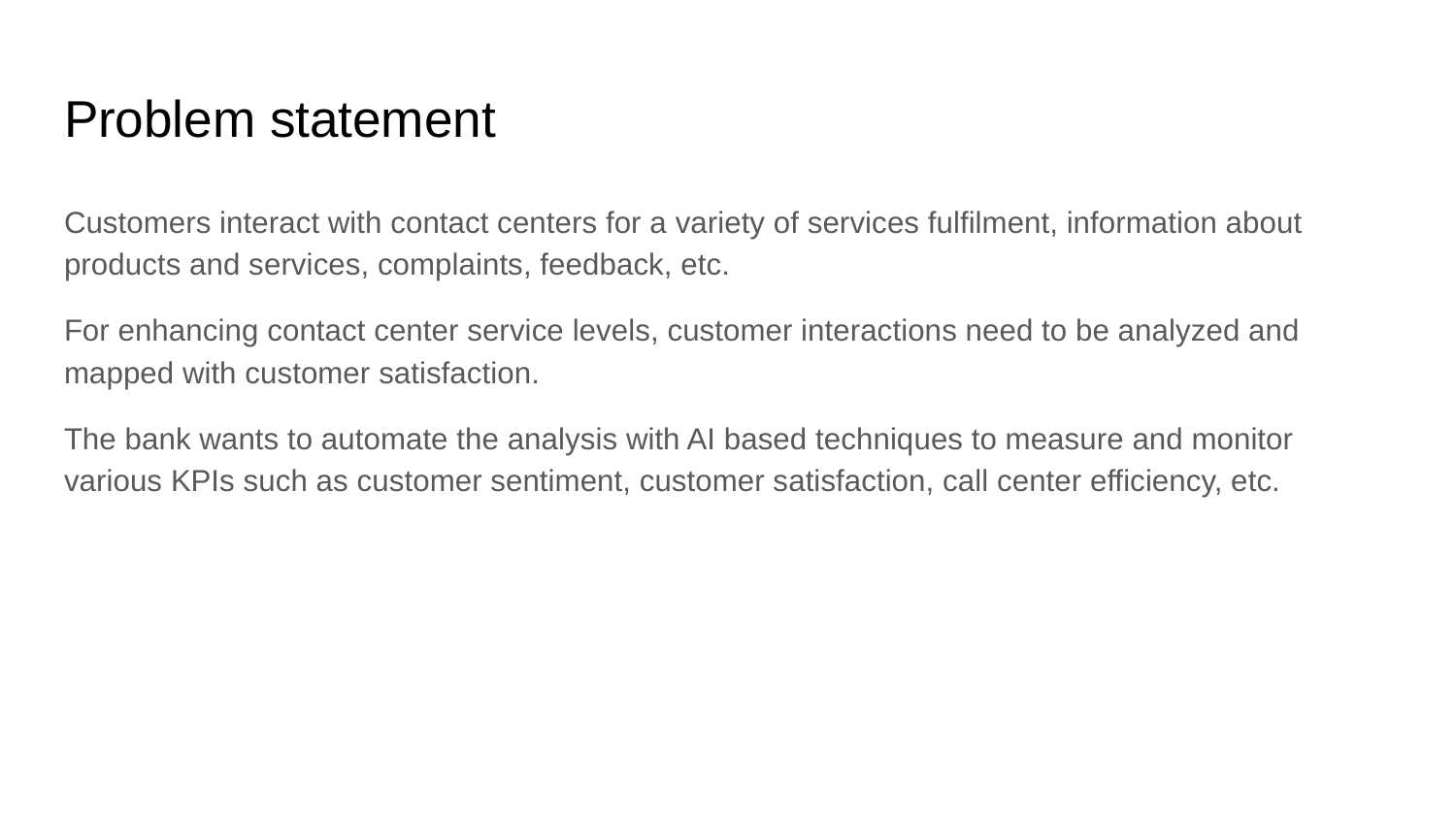

# Problem statement
Customers interact with contact centers for a variety of services fulfilment, information about products and services, complaints, feedback, etc.
For enhancing contact center service levels, customer interactions need to be analyzed and mapped with customer satisfaction.
The bank wants to automate the analysis with AI based techniques to measure and monitor various KPIs such as customer sentiment, customer satisfaction, call center efficiency, etc.